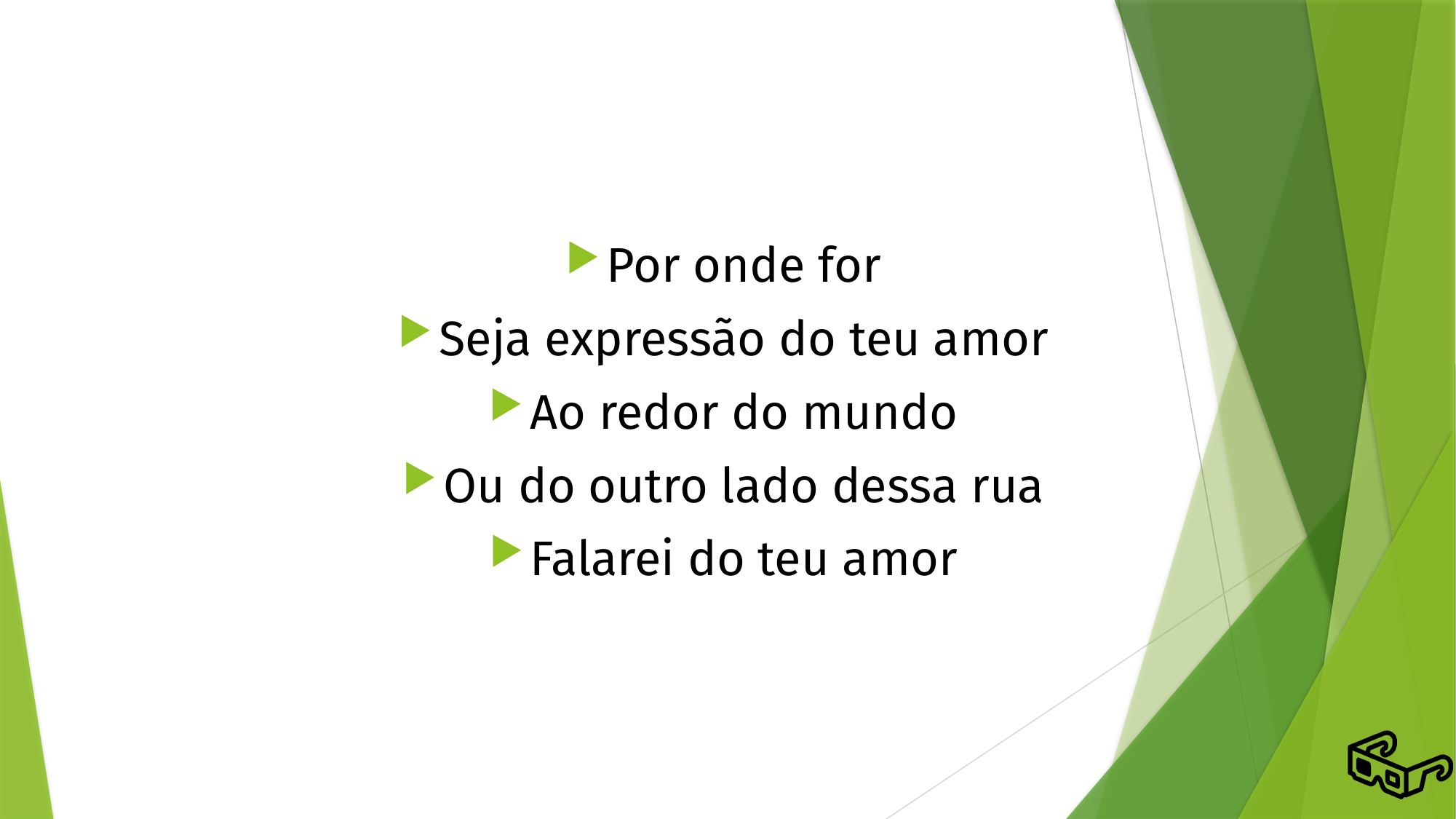

# Por onde for
Seja expressão do teu amor
Ao redor do mundo
Ou do outro lado dessa rua
Falarei do teu amor